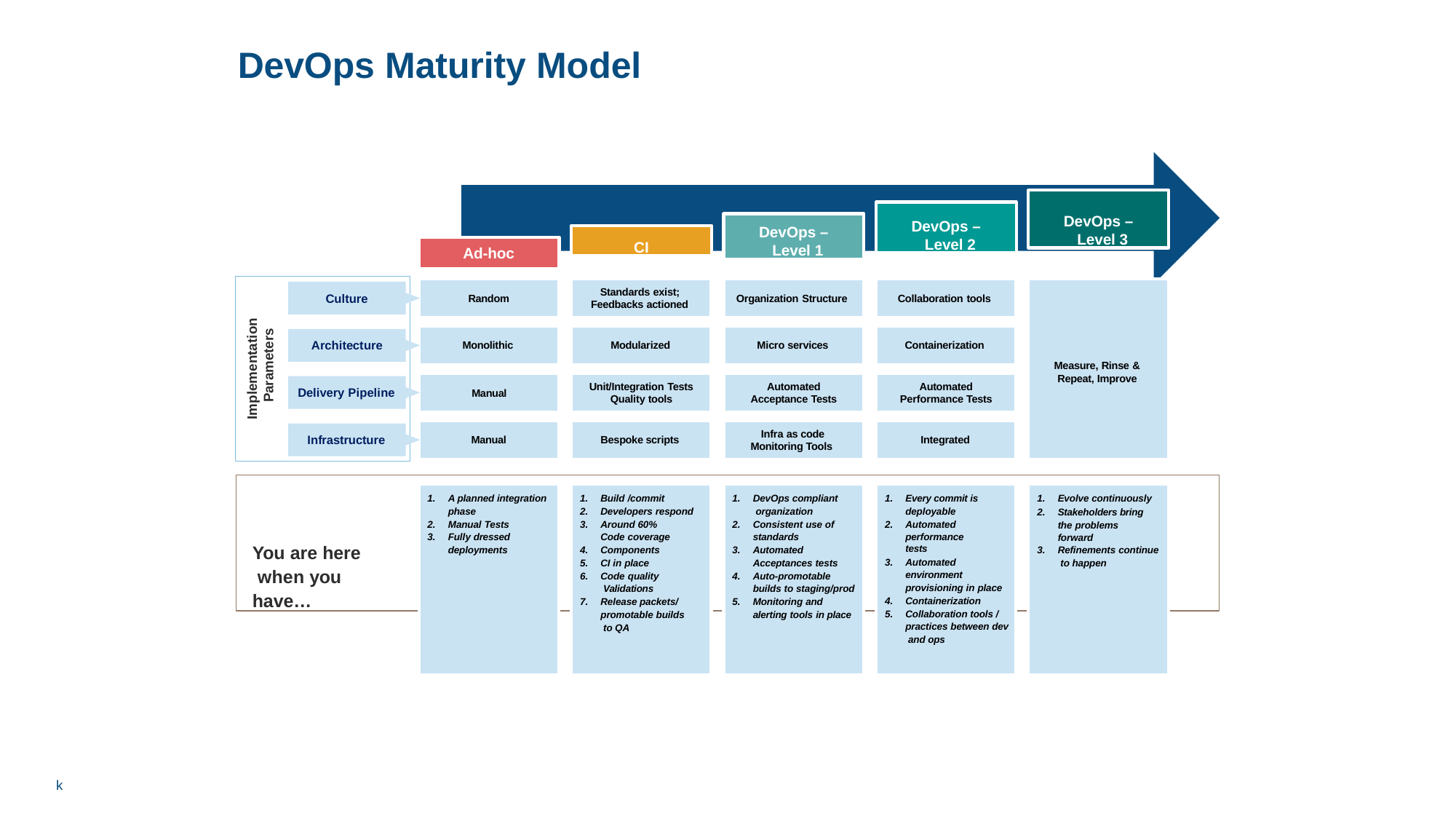

# DevOps Maturity Model

DevOps –  Level 3
DevOps –  Level 2
DevOps –  Level 1
CI

Ad-hoc

Measure, Rinse &  Repeat, Improve

Standards exist;  Feedbacks actioned
Culture
Random
Organization Structure
Collaboration tools

Implementation  Parameters

Architecture
Monolithic
Modularized
Micro services
Containerization

Unit/Integration Tests
Quality tools
Automated
Acceptance Tests
Automated
Performance Tests
Delivery Pipeline
Manual

Infra as code  Monitoring Tools
Infrastructure
Manual
Bespoke scripts
Integrated

You are here  when you
have…

A planned integration  phase
Manual Tests
Fully dressed
deployments
DevOps compliant  organization
Consistent use of
standards
Automated  Acceptances tests
Auto-promotable  builds to staging/prod
Monitoring and  alerting tools in place
Every commit is  deployable
Automated
performance tests
Automated  environment  provisioning in place
Containerization
Collaboration tools /  practices between dev  and ops
Evolve continuously
Stakeholders bring  the problems
forward
Refinements continue  to happen
Build /commit
Developers respond
Around 60%
Code coverage
Components
CI in place
Code quality  Validations
Release packets/  promotable builds  to QA
k